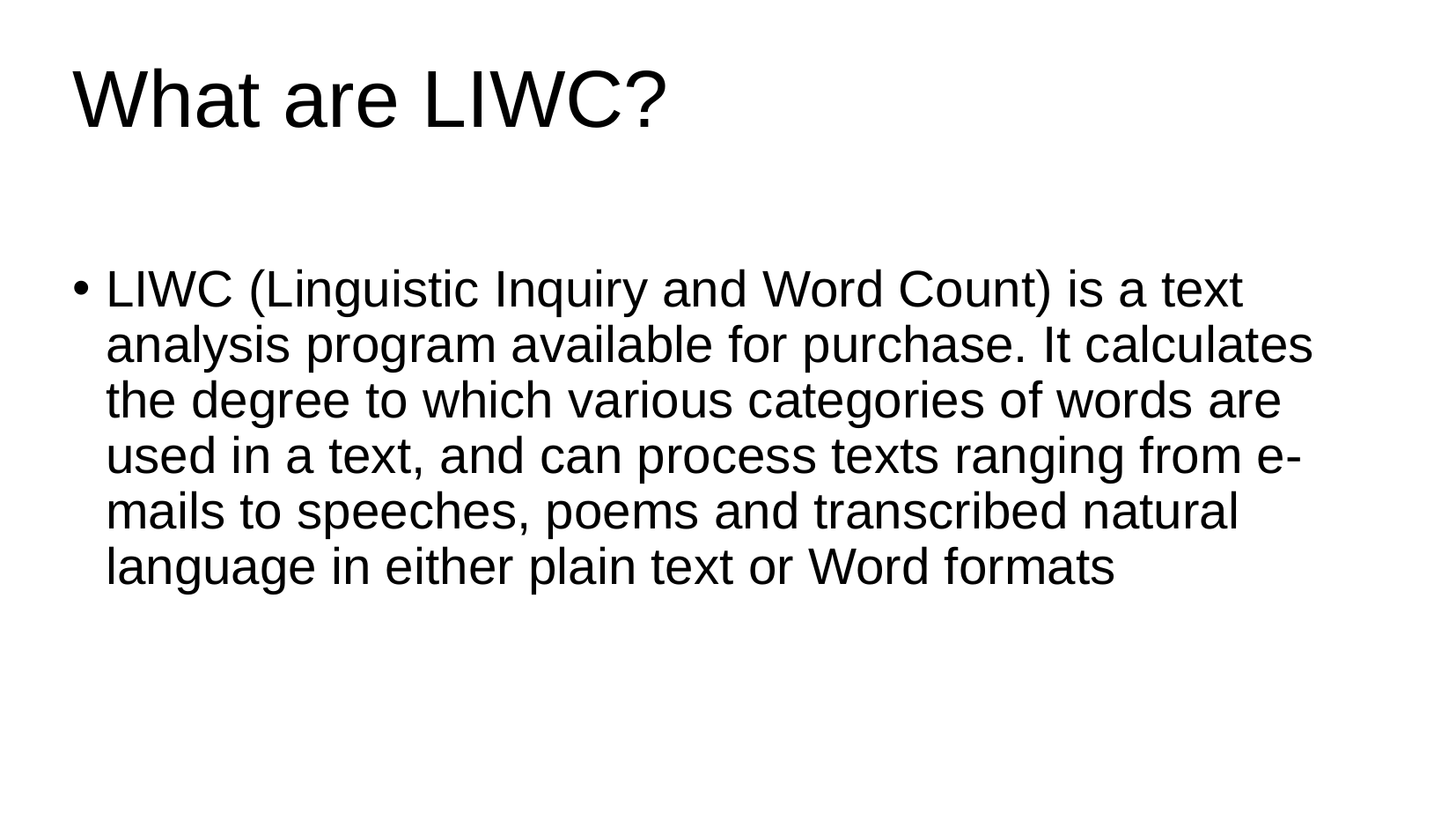

# What are LIWC?
LIWC (Linguistic Inquiry and Word Count) is a text analysis program available for purchase. It calculates the degree to which various categories of words are used in a text, and can process texts ranging from e-mails to speeches, poems and transcribed natural language in either plain text or Word formats